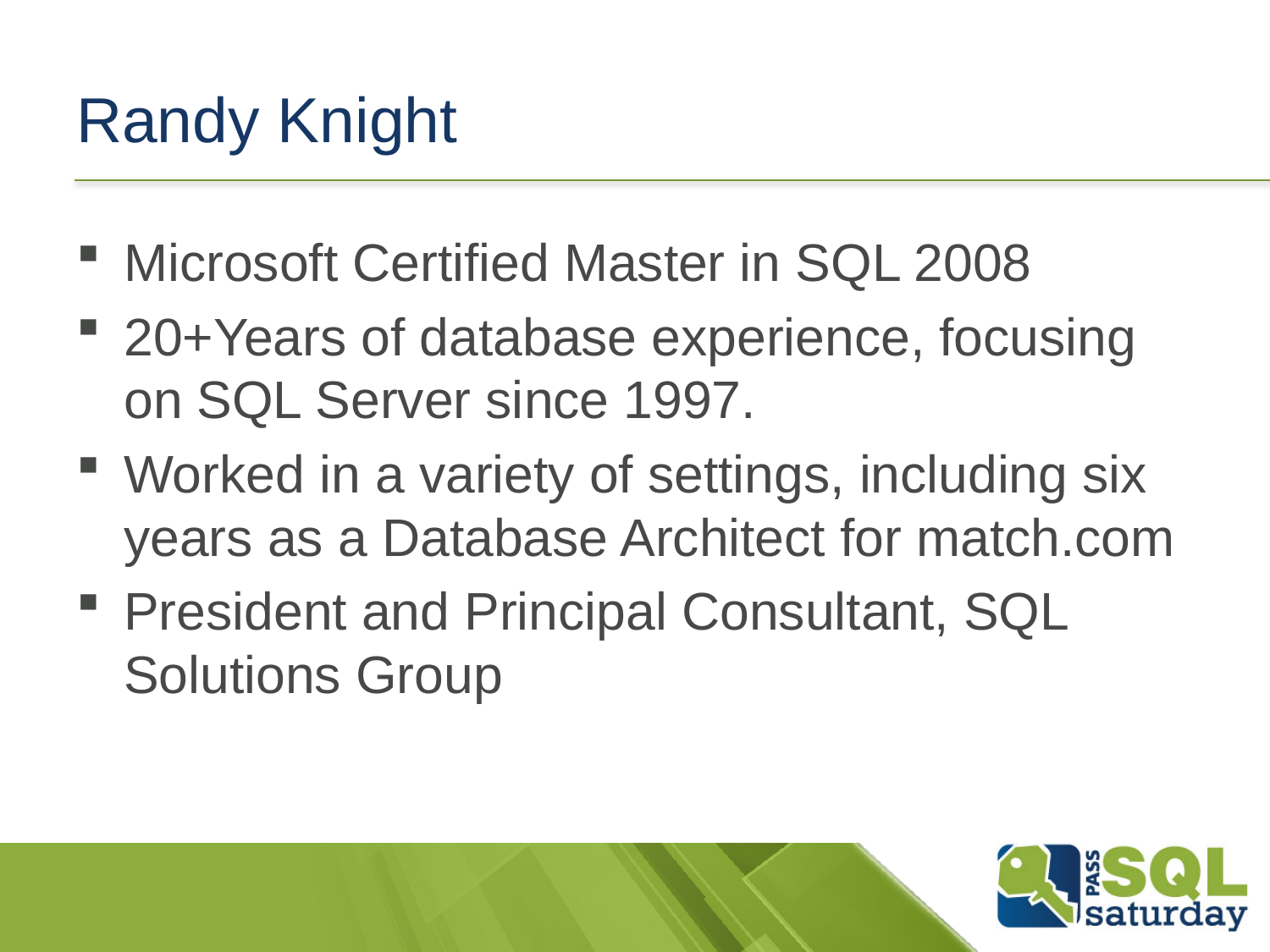

# Randy Knight
Microsoft Certified Master in SQL 2008
20+Years of database experience, focusing on SQL Server since 1997.
Worked in a variety of settings, including six years as a Database Architect for match.com
President and Principal Consultant, SQL Solutions Group